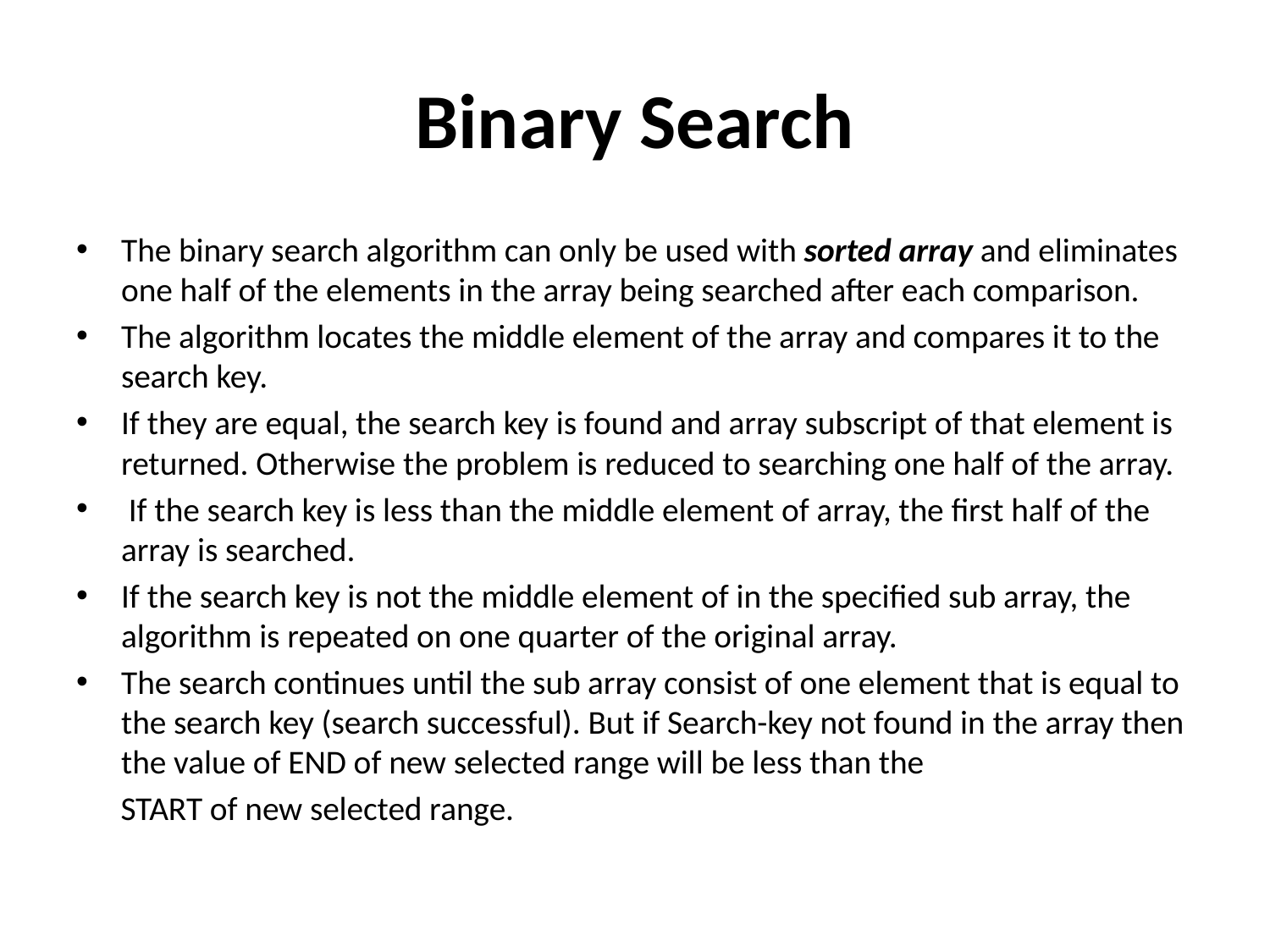

# Binary Search
The binary search algorithm can only be used with sorted array and eliminates one half of the elements in the array being searched after each comparison.
The algorithm locates the middle element of the array and compares it to the search key.
If they are equal, the search key is found and array subscript of that element is returned. Otherwise the problem is reduced to searching one half of the array.
 If the search key is less than the middle element of array, the first half of the array is searched.
If the search key is not the middle element of in the specified sub array, the algorithm is repeated on one quarter of the original array.
The search continues until the sub array consist of one element that is equal to the search key (search successful). But if Search-key not found in the array then the value of END of new selected range will be less than the
      START of new selected range.